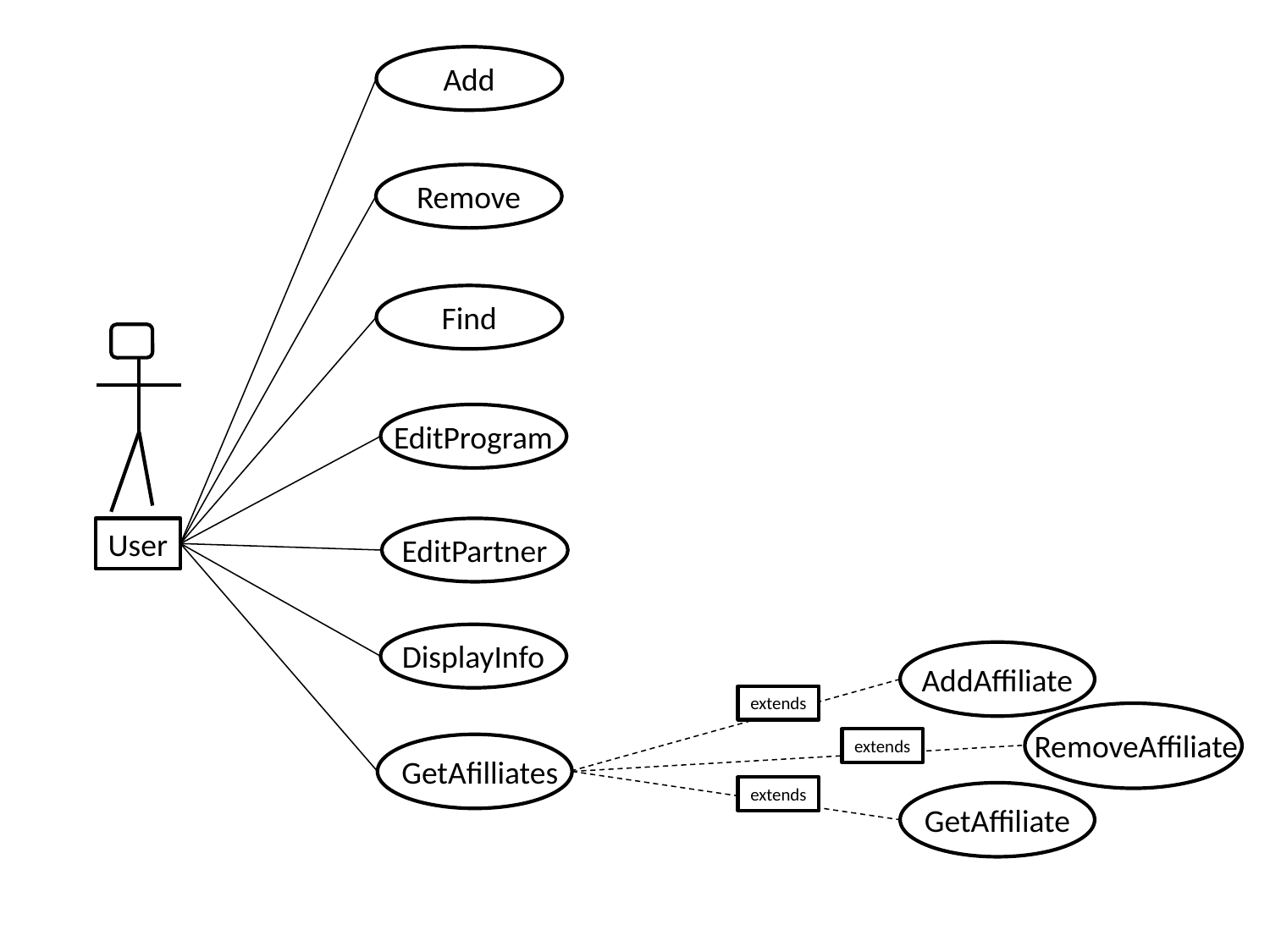

Add

Remove

Find

EditProgram
User

EditPartner

DisplayInfo

AddAffiliate
extends

RemoveAffiliate
extends

GetAfilliates
extends

GetAffiliate